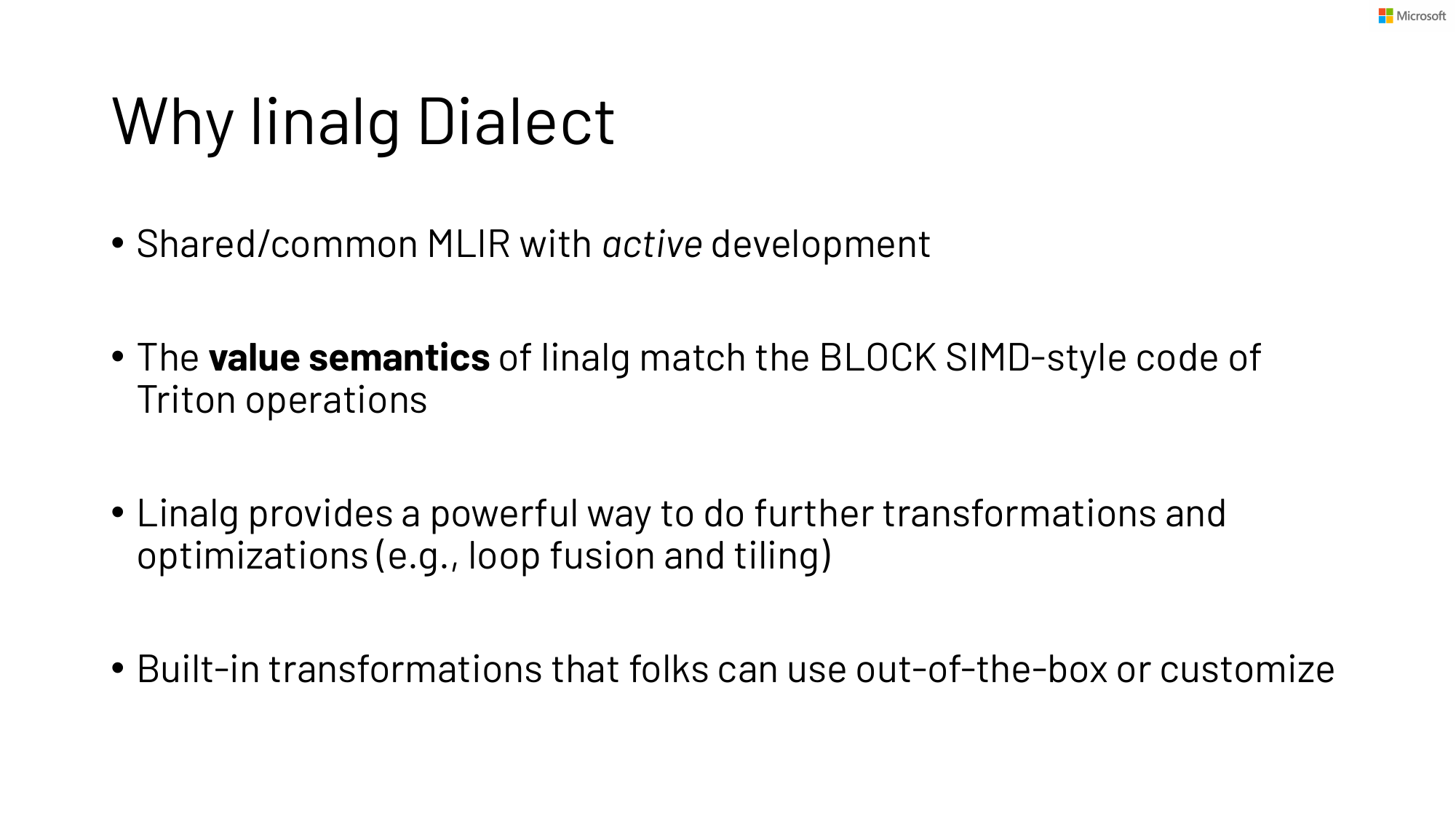

# Why linalg Dialect
Shared/common MLIR with active development

The value semantics of linalg match the BLOCK SIMD-style code of Triton operations

Linalg provides a powerful way to do further transformations and optimizations (e.g., loop fusion and tiling)

Built-in transformations that folks can use out-of-the-box or customize